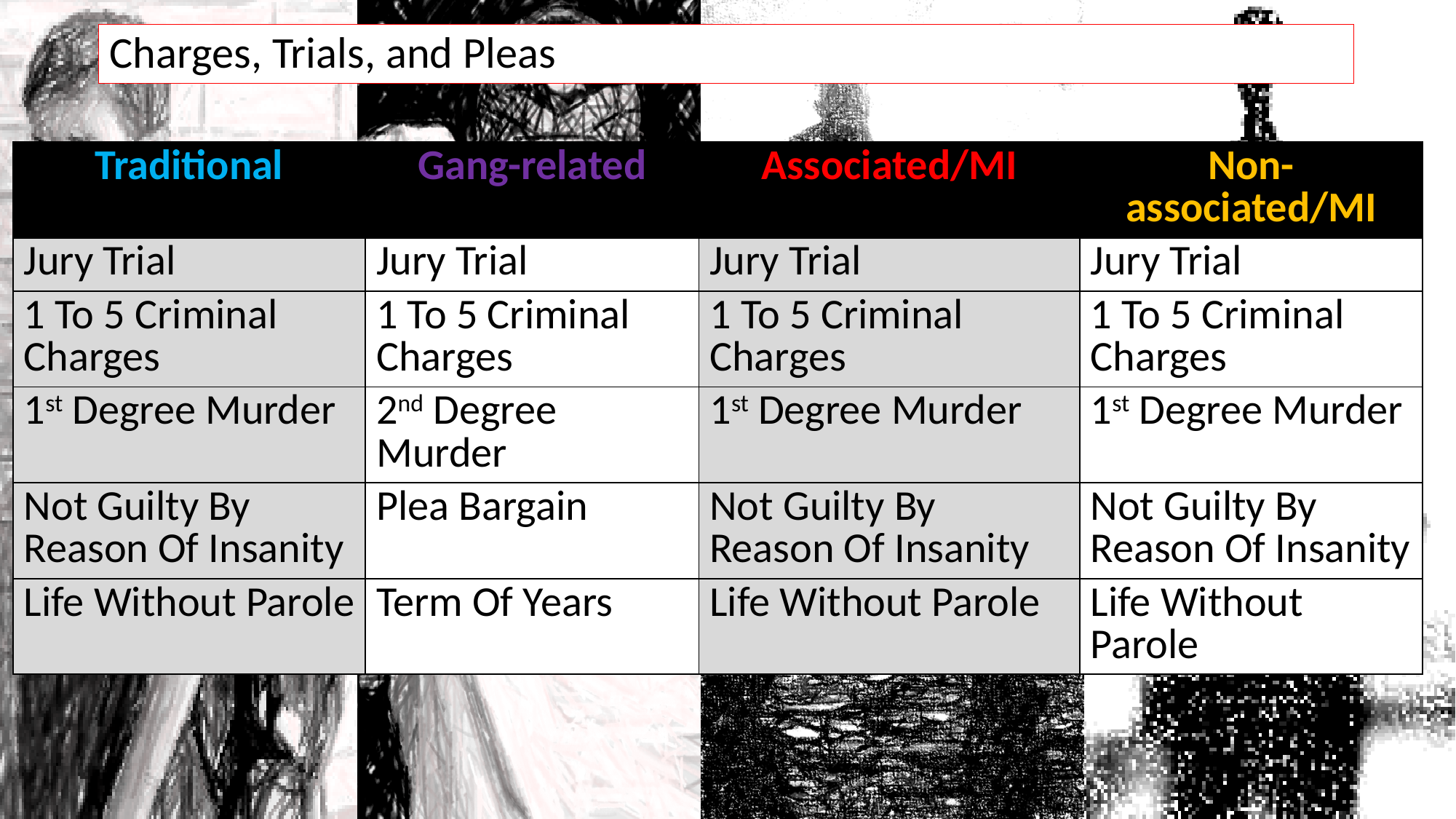

# Charges, Trials, and Pleas
| Traditional | Gang-related | Associated/MI | Non-associated/MI |
| --- | --- | --- | --- |
| Jury Trial | Jury Trial | Jury Trial | Jury Trial |
| 1 To 5 Criminal Charges | 1 To 5 Criminal Charges | 1 To 5 Criminal Charges | 1 To 5 Criminal Charges |
| 1st Degree Murder | 2nd Degree Murder | 1st Degree Murder | 1st Degree Murder |
| Not Guilty By Reason Of Insanity | Plea Bargain | Not Guilty By Reason Of Insanity | Not Guilty By Reason Of Insanity |
| Life Without Parole | Term Of Years | Life Without Parole | Life Without Parole |